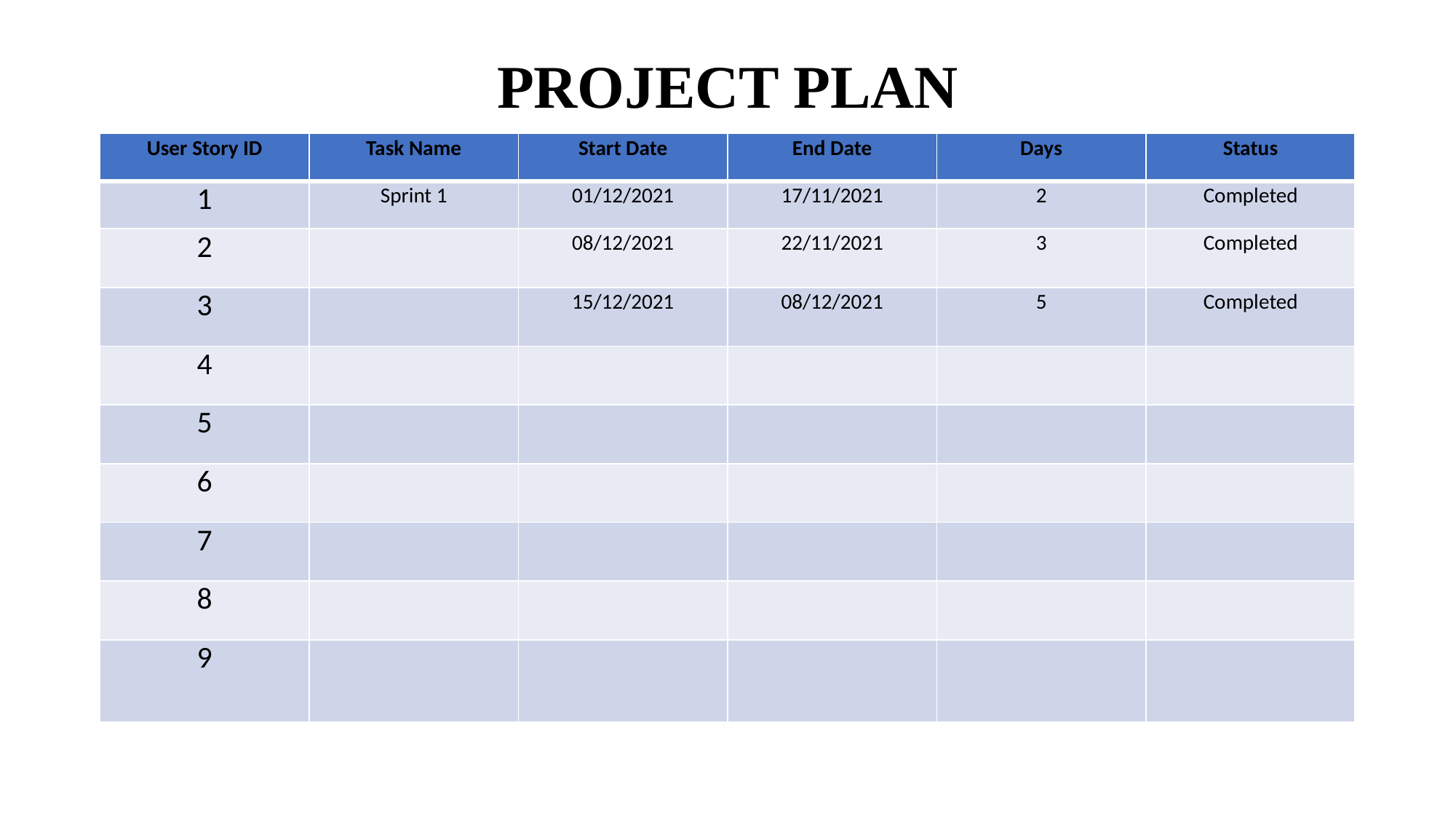

# PROJECT PLAN
| User Story ID | Task Name | Start Date | End Date | Days | Status |
| --- | --- | --- | --- | --- | --- |
| 1 | Sprint 1 | 01/12/2021 | 17/11/2021 | 2 | Completed |
| 2 |  | 08/12/2021 | 22/11/2021 | 3 | Completed |
| 3 |  | 15/12/2021 | 08/12/2021 | 5 | Completed |
| 4 |  |  |  |  |  |
| 5 |  |  |  |  |  |
| 6 |  |  |  |  |  |
| 7 |  |  |  |  |  |
| 8 |  |  |  |  |  |
| 9 |  |  |  |  |  |